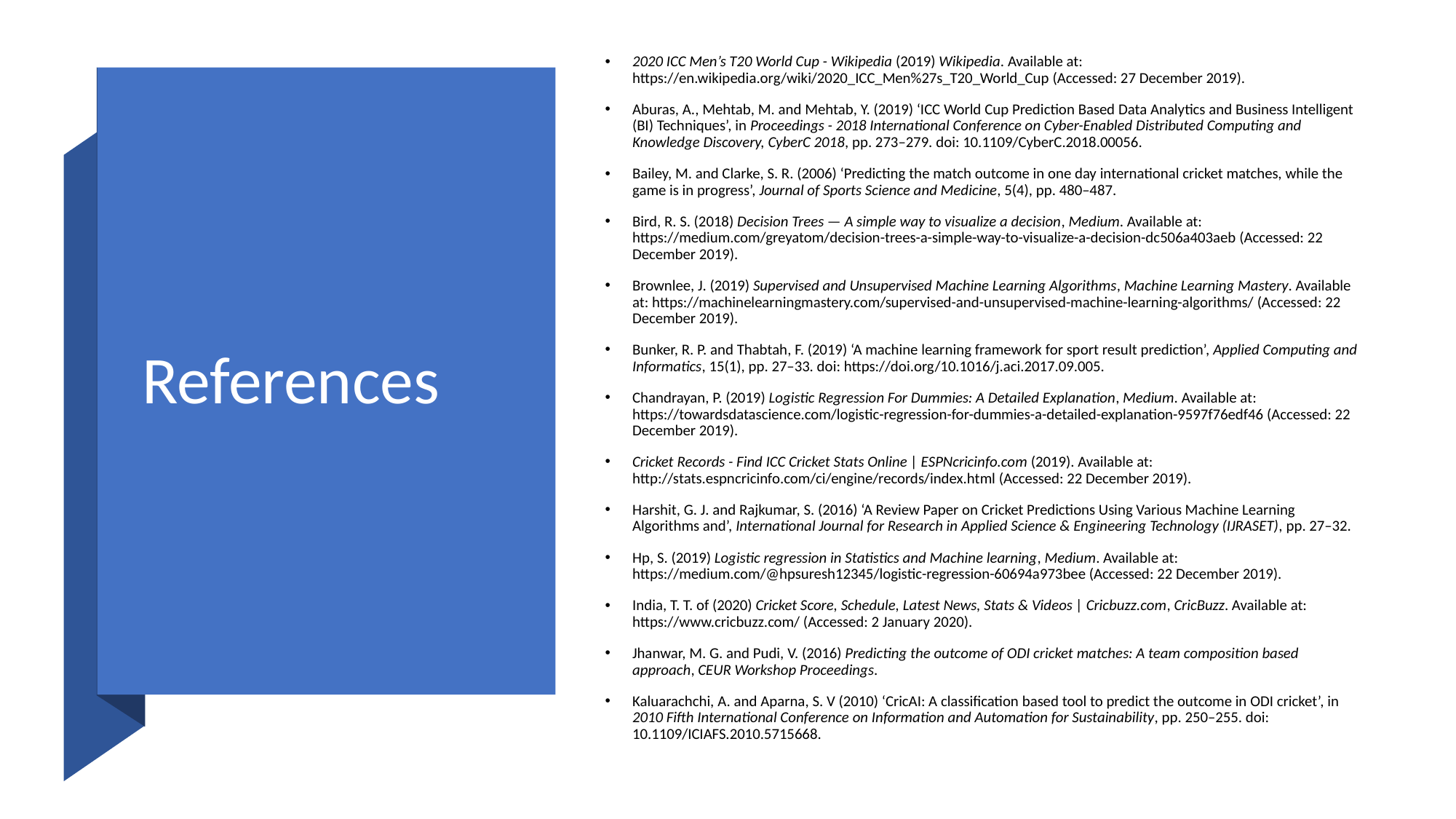

# References

2020 ICC Men’s T20 World Cup - Wikipedia (2019) Wikipedia. Available at: https://en.wikipedia.org/wiki/2020_ICC_Men%27s_T20_World_Cup (Accessed: 27 December 2019).
Aburas, A., Mehtab, M. and Mehtab, Y. (2019) ‘ICC World Cup Prediction Based Data Analytics and Business Intelligent (BI) Techniques’, in Proceedings - 2018 International Conference on Cyber-Enabled Distributed Computing and Knowledge Discovery, CyberC 2018, pp. 273–279. doi: 10.1109/CyberC.2018.00056.
Bailey, M. and Clarke, S. R. (2006) ‘Predicting the match outcome in one day international cricket matches, while the game is in progress’, Journal of Sports Science and Medicine, 5(4), pp. 480–487.
Bird, R. S. (2018) Decision Trees — A simple way to visualize a decision, Medium. Available at: https://medium.com/greyatom/decision-trees-a-simple-way-to-visualize-a-decision-dc506a403aeb (Accessed: 22 December 2019).
Brownlee, J. (2019) Supervised and Unsupervised Machine Learning Algorithms, Machine Learning Mastery. Available at: https://machinelearningmastery.com/supervised-and-unsupervised-machine-learning-algorithms/ (Accessed: 22 December 2019).
Bunker, R. P. and Thabtah, F. (2019) ‘A machine learning framework for sport result prediction’, Applied Computing and Informatics, 15(1), pp. 27–33. doi: https://doi.org/10.1016/j.aci.2017.09.005.
Chandrayan, P. (2019) Logistic Regression For Dummies: A Detailed Explanation, Medium. Available at: https://towardsdatascience.com/logistic-regression-for-dummies-a-detailed-explanation-9597f76edf46 (Accessed: 22 December 2019).
Cricket Records - Find ICC Cricket Stats Online | ESPNcricinfo.com (2019). Available at: http://stats.espncricinfo.com/ci/engine/records/index.html (Accessed: 22 December 2019).
Harshit, G. J. and Rajkumar, S. (2016) ‘A Review Paper on Cricket Predictions Using Various Machine Learning Algorithms and’, International Journal for Research in Applied Science & Engineering Technology (IJRASET), pp. 27–32.
Hp, S. (2019) Logistic regression in Statistics and Machine learning, Medium. Available at: https://medium.com/@hpsuresh12345/logistic-regression-60694a973bee (Accessed: 22 December 2019).
India, T. T. of (2020) Cricket Score, Schedule, Latest News, Stats & Videos | Cricbuzz.com, CricBuzz. Available at: https://www.cricbuzz.com/ (Accessed: 2 January 2020).
Jhanwar, M. G. and Pudi, V. (2016) Predicting the outcome of ODI cricket matches: A team composition based approach, CEUR Workshop Proceedings.
Kaluarachchi, A. and Aparna, S. V (2010) ‘CricAI: A classification based tool to predict the outcome in ODI cricket’, in 2010 Fifth International Conference on Information and Automation for Sustainability, pp. 250–255. doi: 10.1109/ICIAFS.2010.5715668.